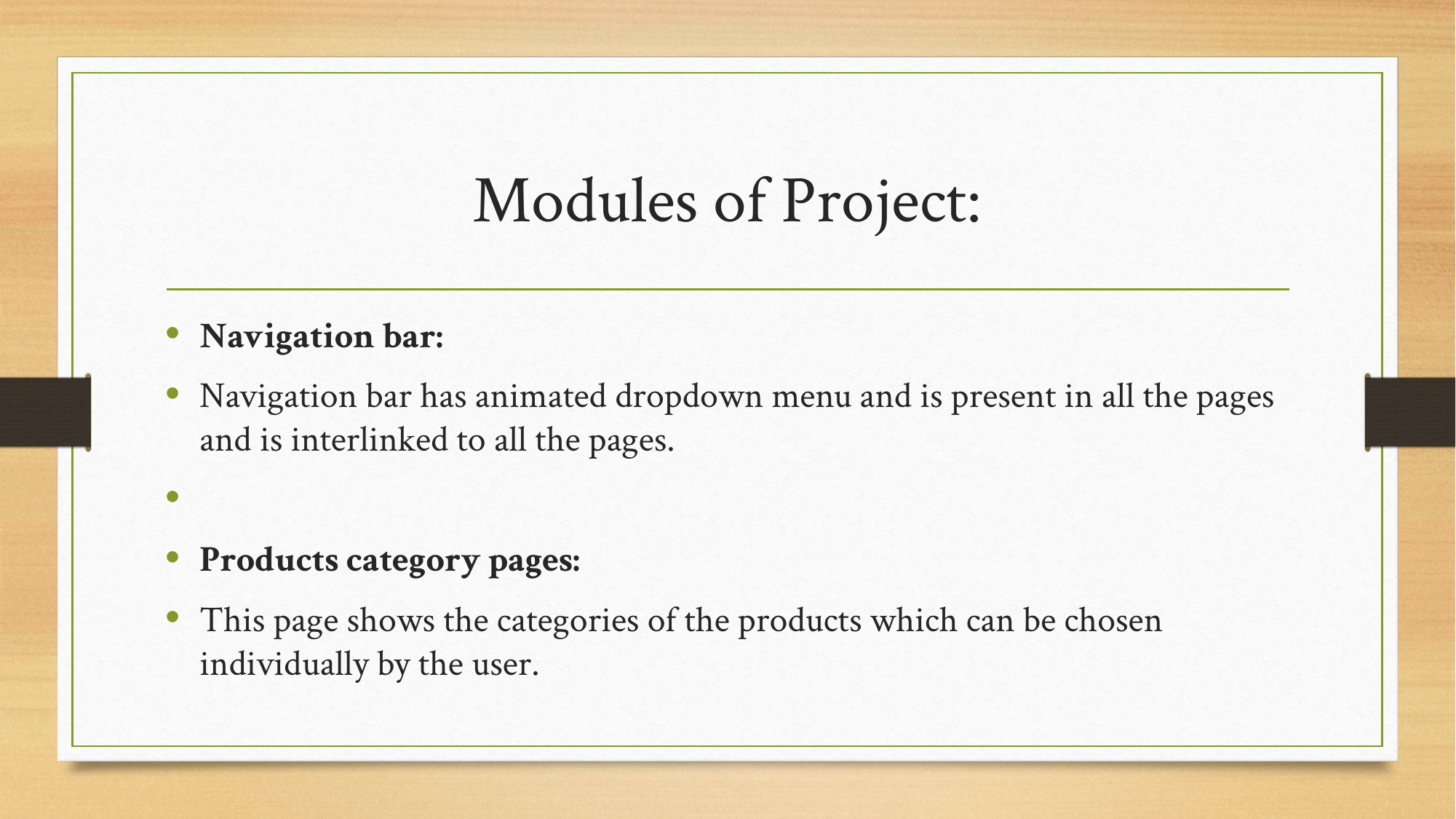

# Modules of Project:
Navigation bar:
Navigation bar has animated dropdown menu and is present in all the pages and is interlinked to all the pages.

Products category pages:
This page shows the categories of the products which can be chosen individually by the user.